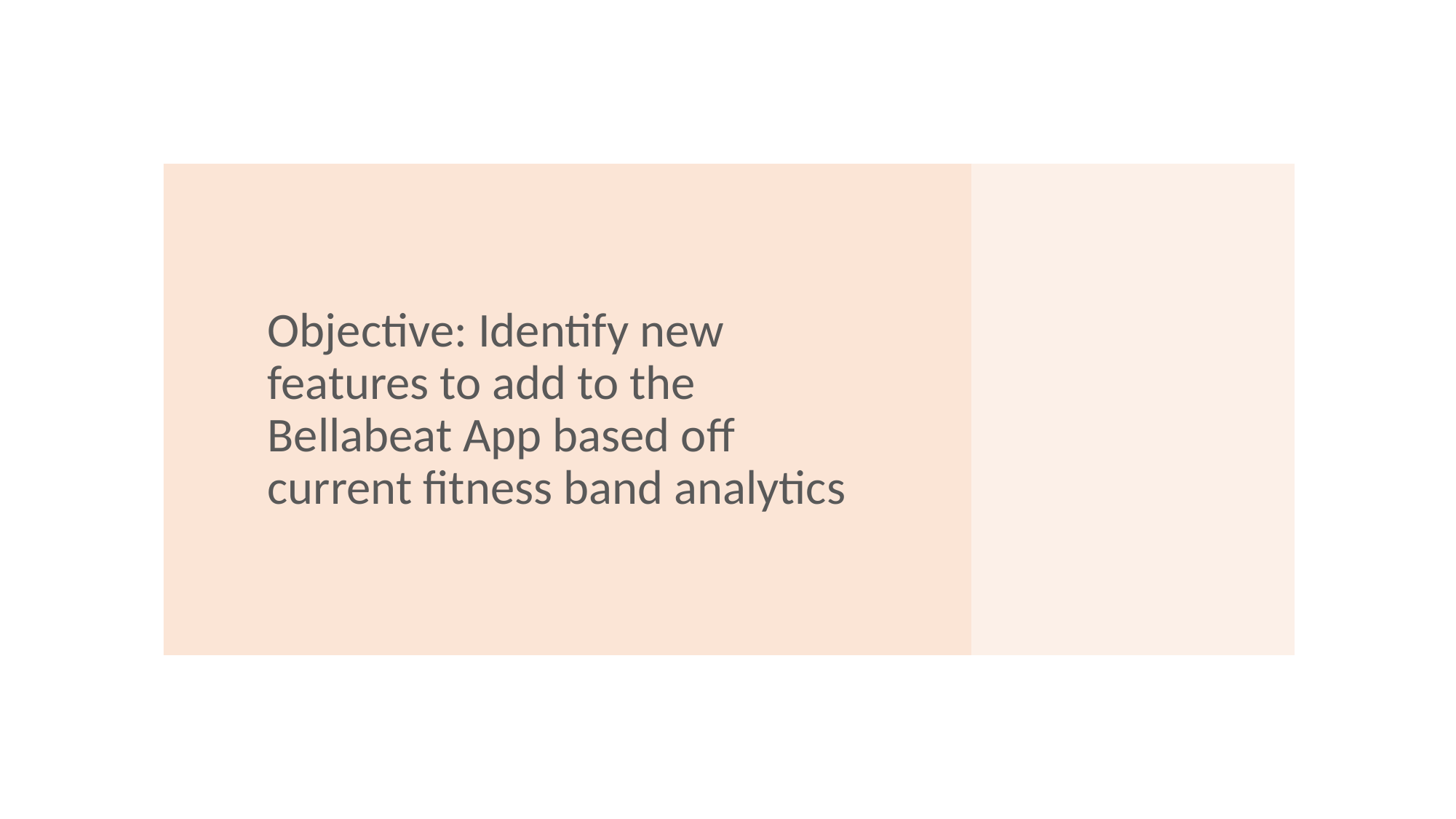

# Objective: Identify new features to add to the Bellabeat App based off current fitness band analytics